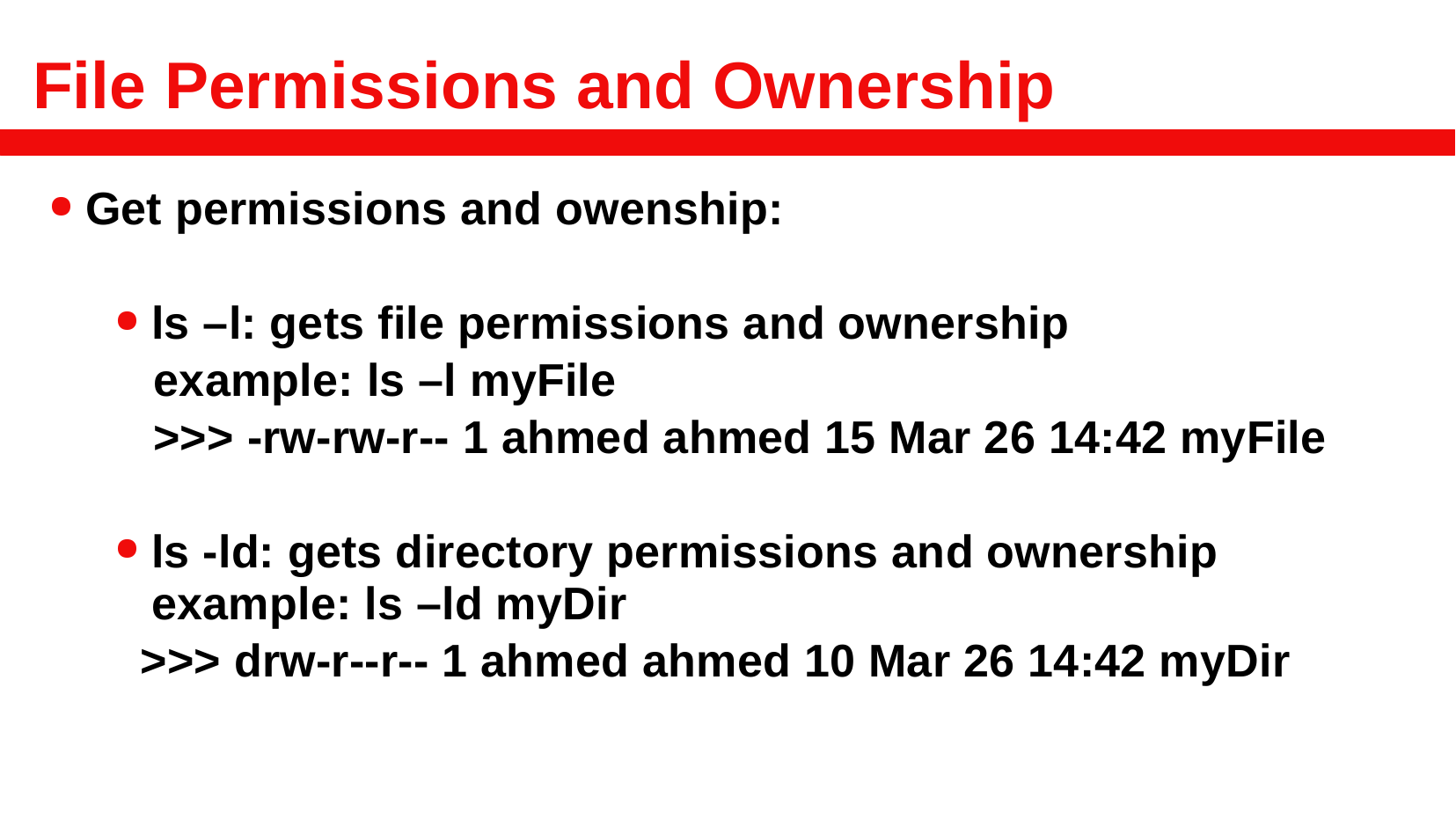

# File Permissions and Ownership

Get permissions and owenship:

ls –l: gets file permissions and ownership
   example: ls –l myFile
   >>> -rw-rw-r-- 1 ahmed ahmed 15 Mar 26 14:42 myFile

ls -ld: gets directory permissions and ownership
example: ls –ld myDir
  >>> drw-r--r-- 1 ahmed ahmed 10 Mar 26 14:42 myDir